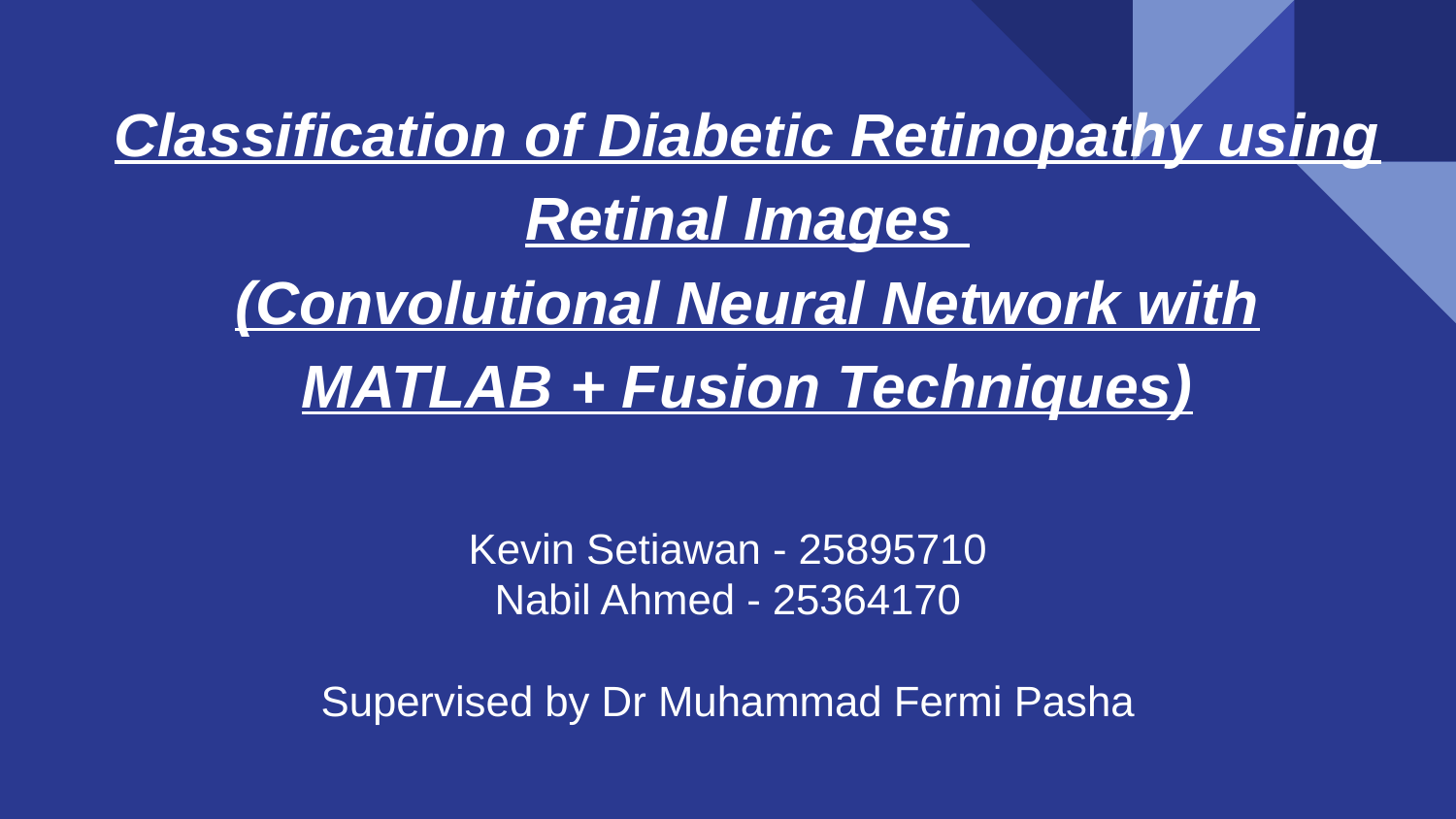

# Classification of Diabetic Retinopathy using Retinal Images
(Convolutional Neural Network with MATLAB + Fusion Techniques)

Kevin Setiawan - 25895710
Nabil Ahmed - 25364170

Supervised by Dr Muhammad Fermi Pasha